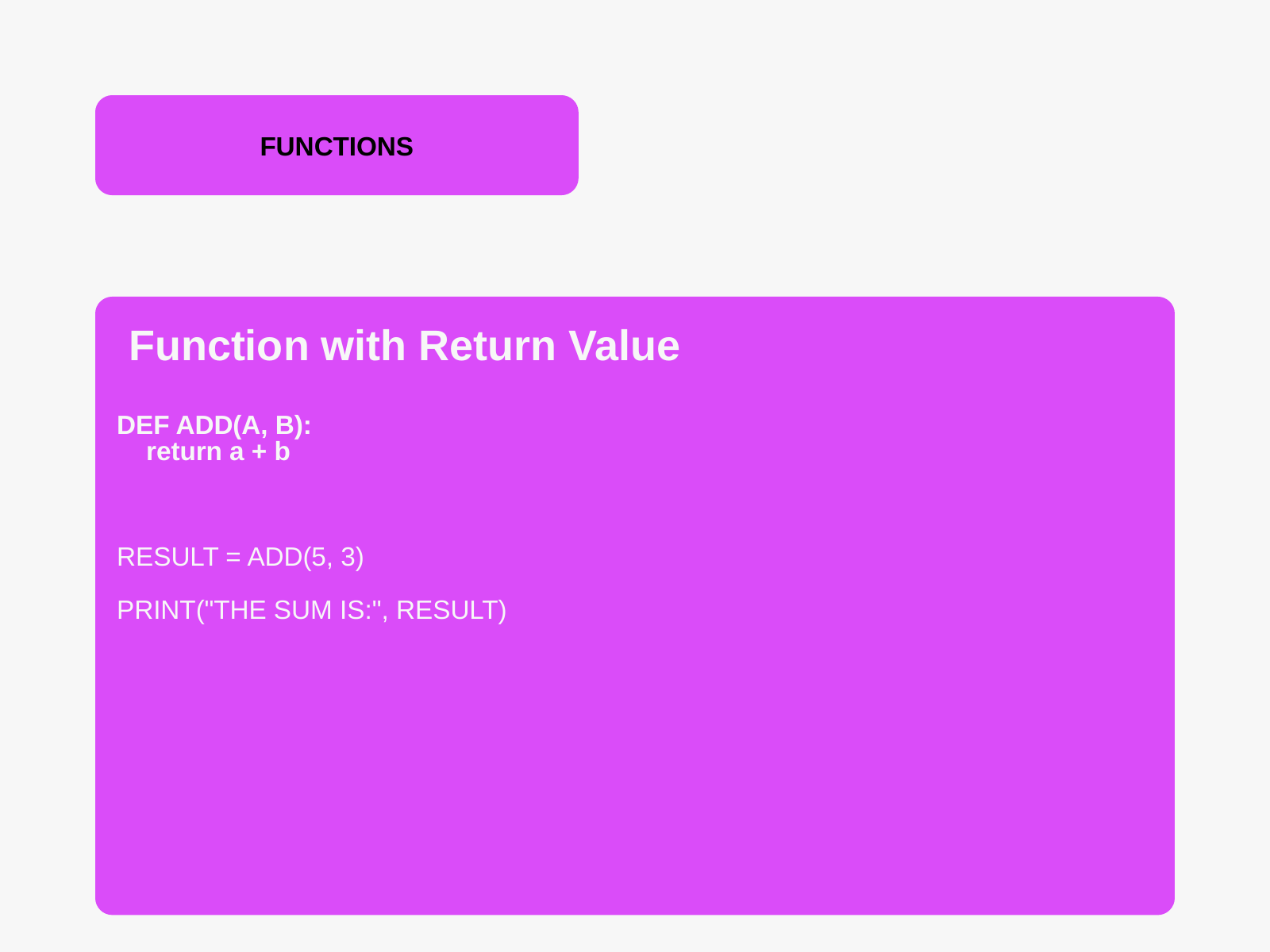

FUNCTIONS

 Function with Return Value
DEF ADD(A, B):
    return a + b

RESULT = ADD(5, 3)

PRINT("THE SUM IS:", RESULT)